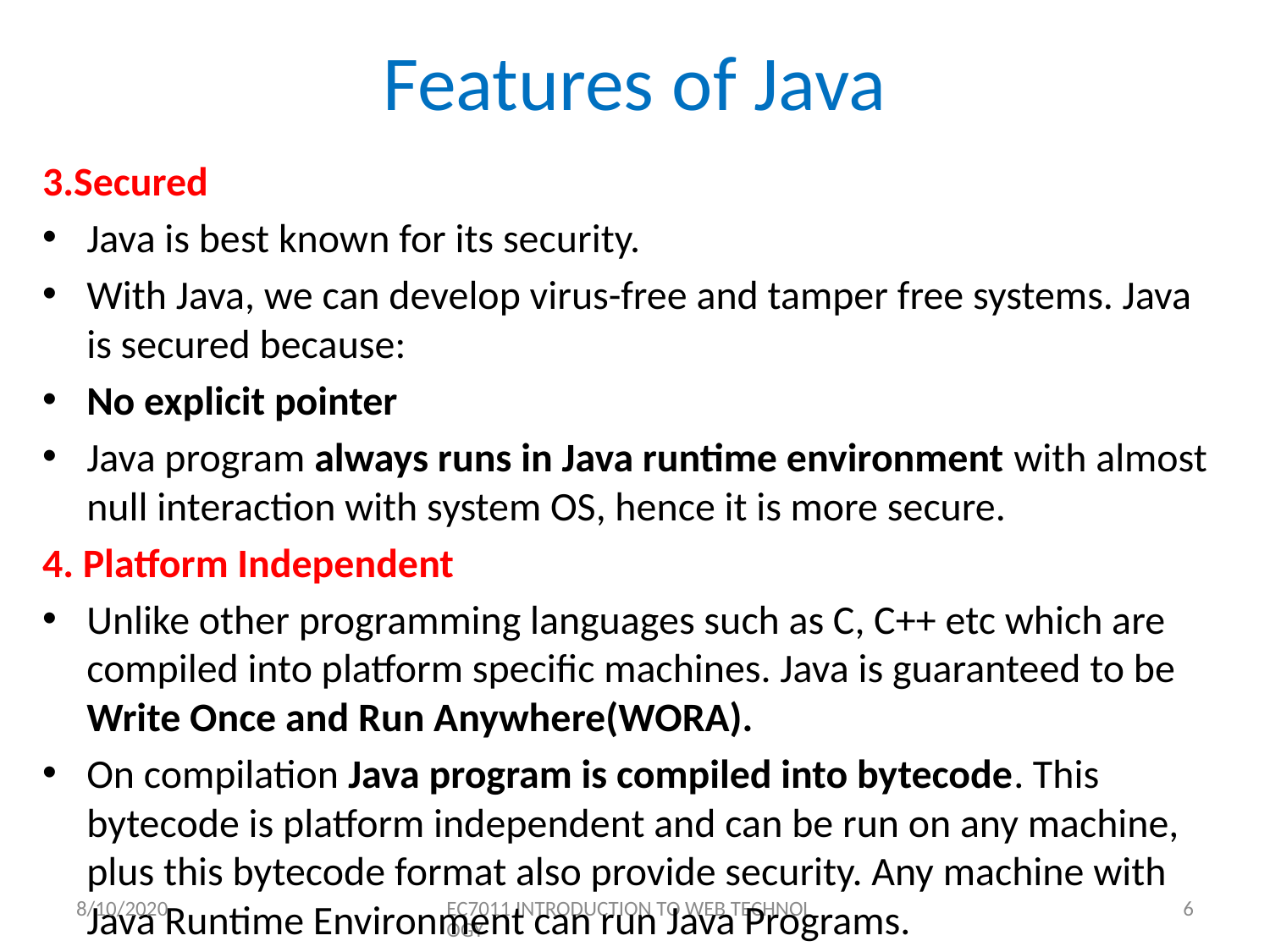

# Features of Java
3.Secured
Java is best known for its security.
With Java, we can develop virus-free and tamper free systems. Java is secured because:
No explicit pointer
Java program always runs in Java runtime environment with almost null interaction with system OS, hence it is more secure.
4. Platform Independent
Unlike other programming languages such as C, C++ etc which are compiled into platform specific machines. Java is guaranteed to be Write Once and Run Anywhere(WORA).
On compilation Java program is compiled into bytecode. This bytecode is platform independent and can be run on any machine, plus this bytecode format also provide security. Any machine with Java Runtime Environment can run Java Programs.

8/10/2020
EC7011 INTRODUCTION TO WEB TECHNOLOGY
6